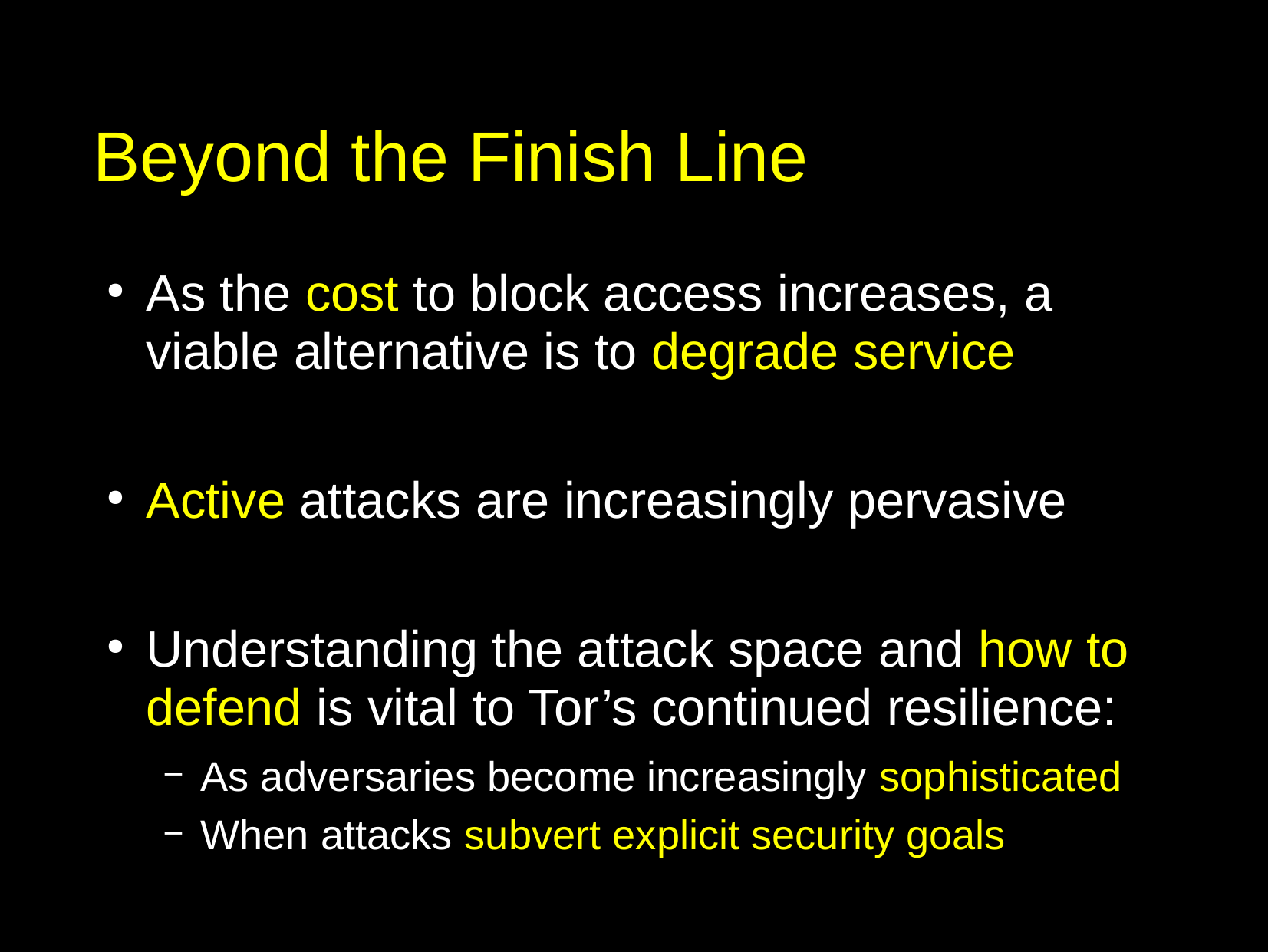

# Beyond the Finish Line
As the cost to block access increases, a viable alternative is to degrade service

Active attacks are increasingly pervasive

Understanding the attack space and how to defend is vital to Tor’s continued resilience:
As adversaries become increasingly sophisticated
When attacks subvert explicit security goals